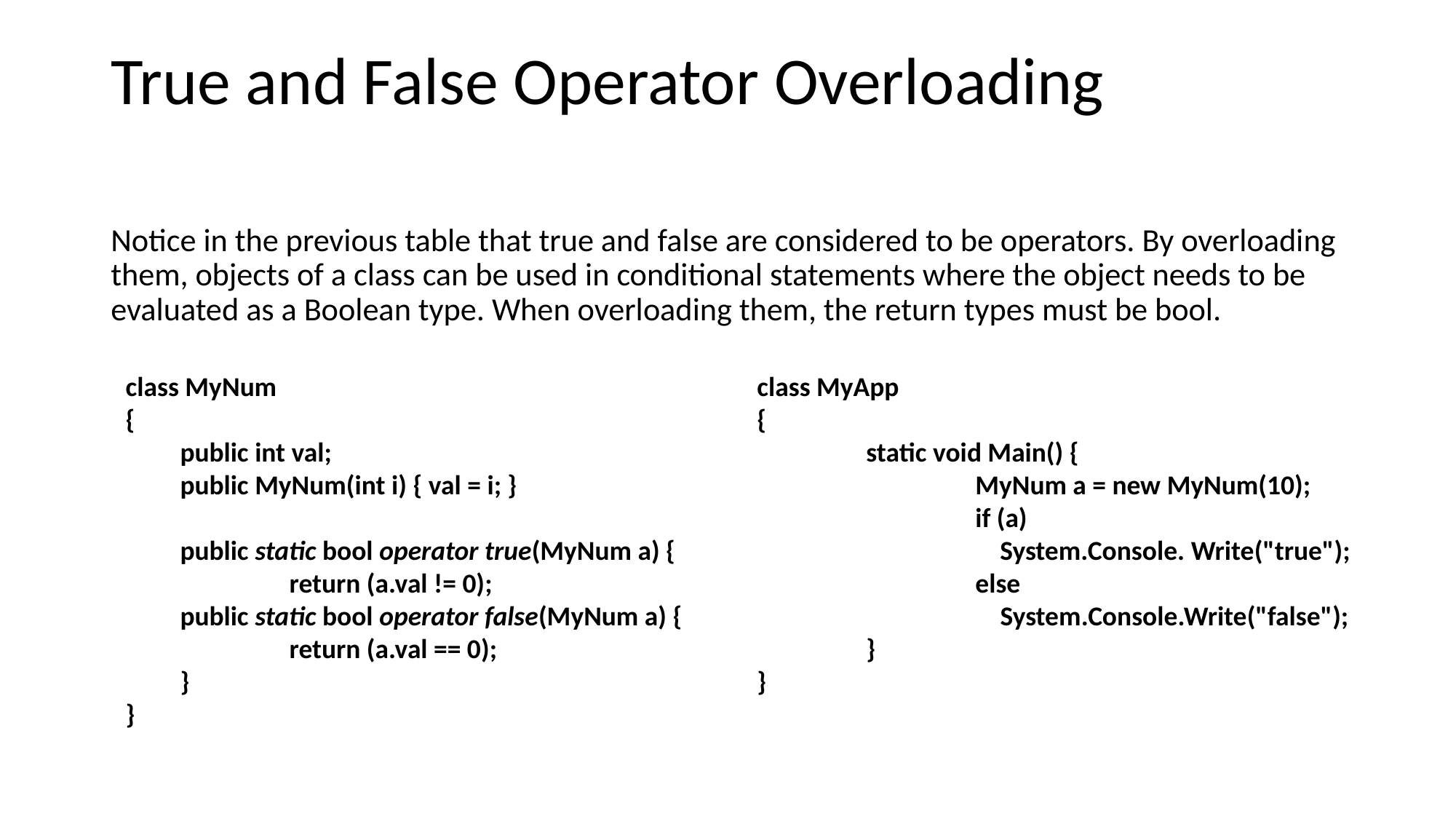

# True and False Operator Overloading
Notice in the previous table that true and false are considered to be operators. By overloading them, objects of a class can be used in conditional statements where the object needs to be evaluated as a Boolean type. When overloading them, the return types must be bool.

class MyNum
{
public int val;
public MyNum(int i) { val = i; }

public static bool operator true(MyNum a) {
	return (a.val != 0);
public static bool operator false(MyNum a) {
	return (a.val == 0);
}
}
class MyApp
{
	static void Main() {
		MyNum a = new MyNum(10);
		if (a) 					    System.Console. Write("true");
		else
		    System.Console.Write("false");
	}
}